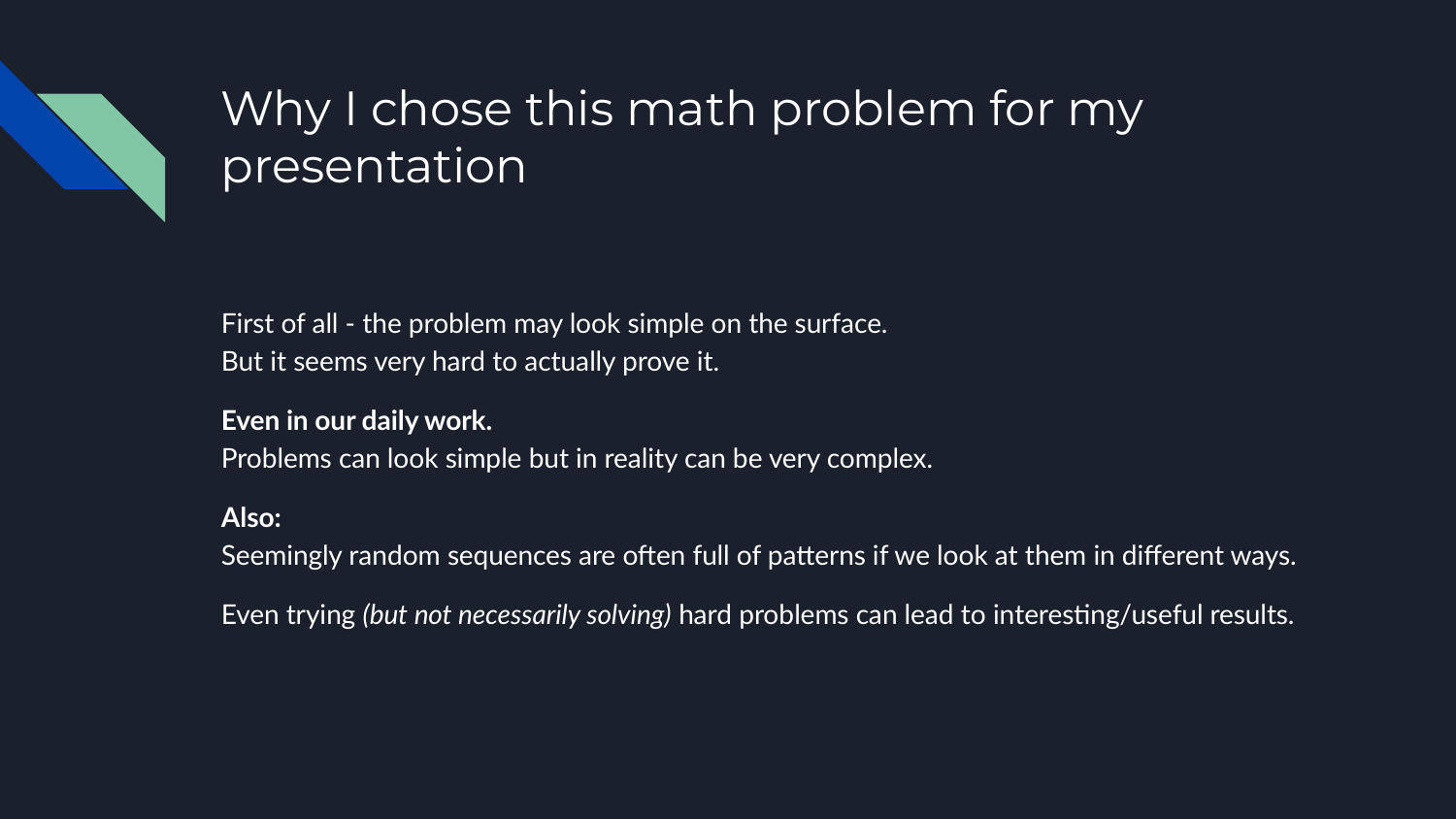

# Why I chose this math problem for my presentation
First of all - the problem may look simple on the surface.
But it seems very hard to actually prove it.
Even in our daily work.
Problems can look simple but in reality can be very complex.
Also:
Seemingly random sequences are often full of patterns if we look at them in different ways.
Even trying (but not necessarily solving) hard problems can lead to interesting/useful results.